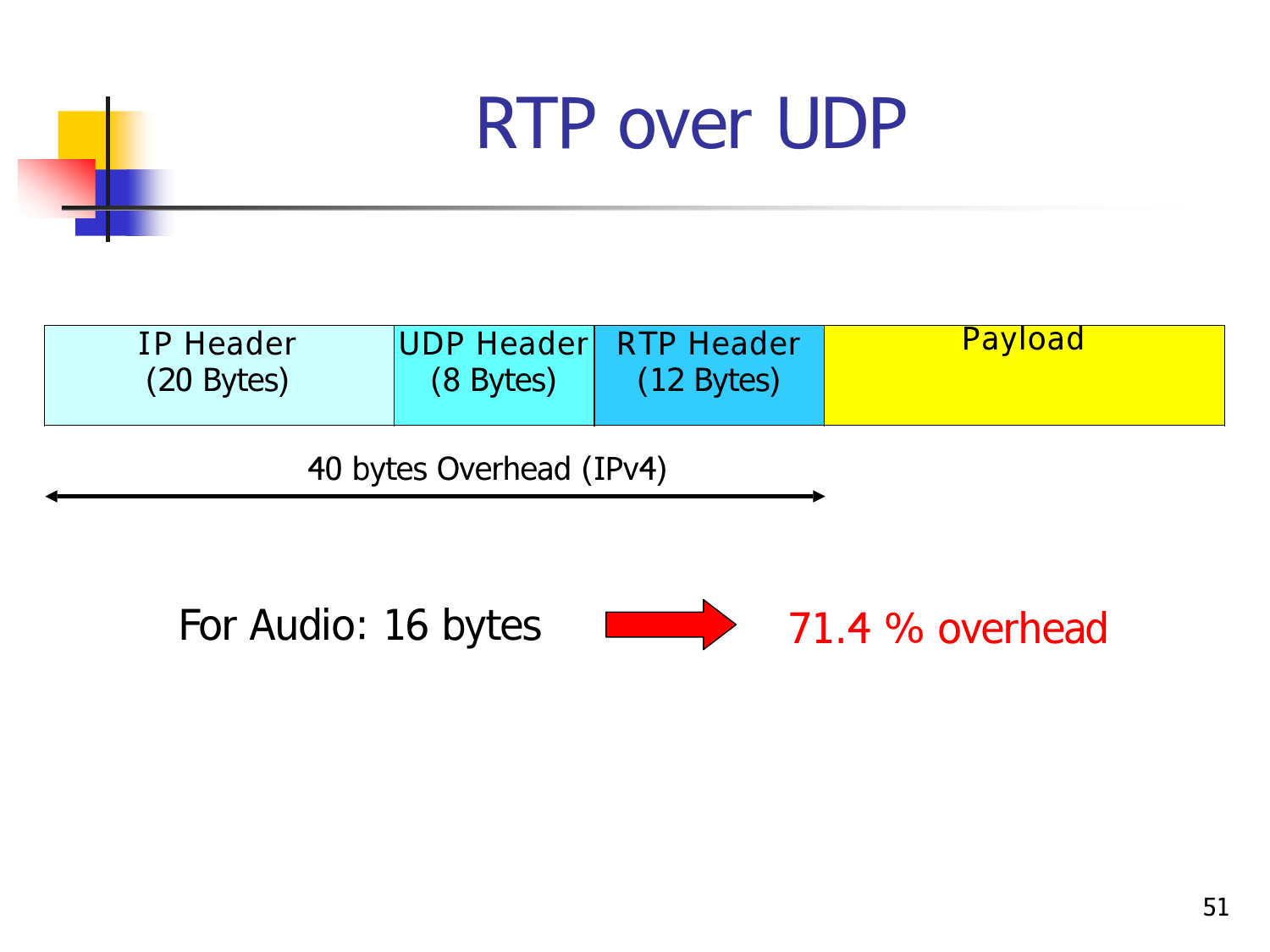

# RTP over UDP

| IP Header (20 Bytes) | UDP Header (8 Bytes) | RTP Header (12 Bytes) | Payload |
| --- | --- | --- | --- |
40 bytes Overhead (IPv4)

For Audio: 16 bytes

71.4 % overhead
51